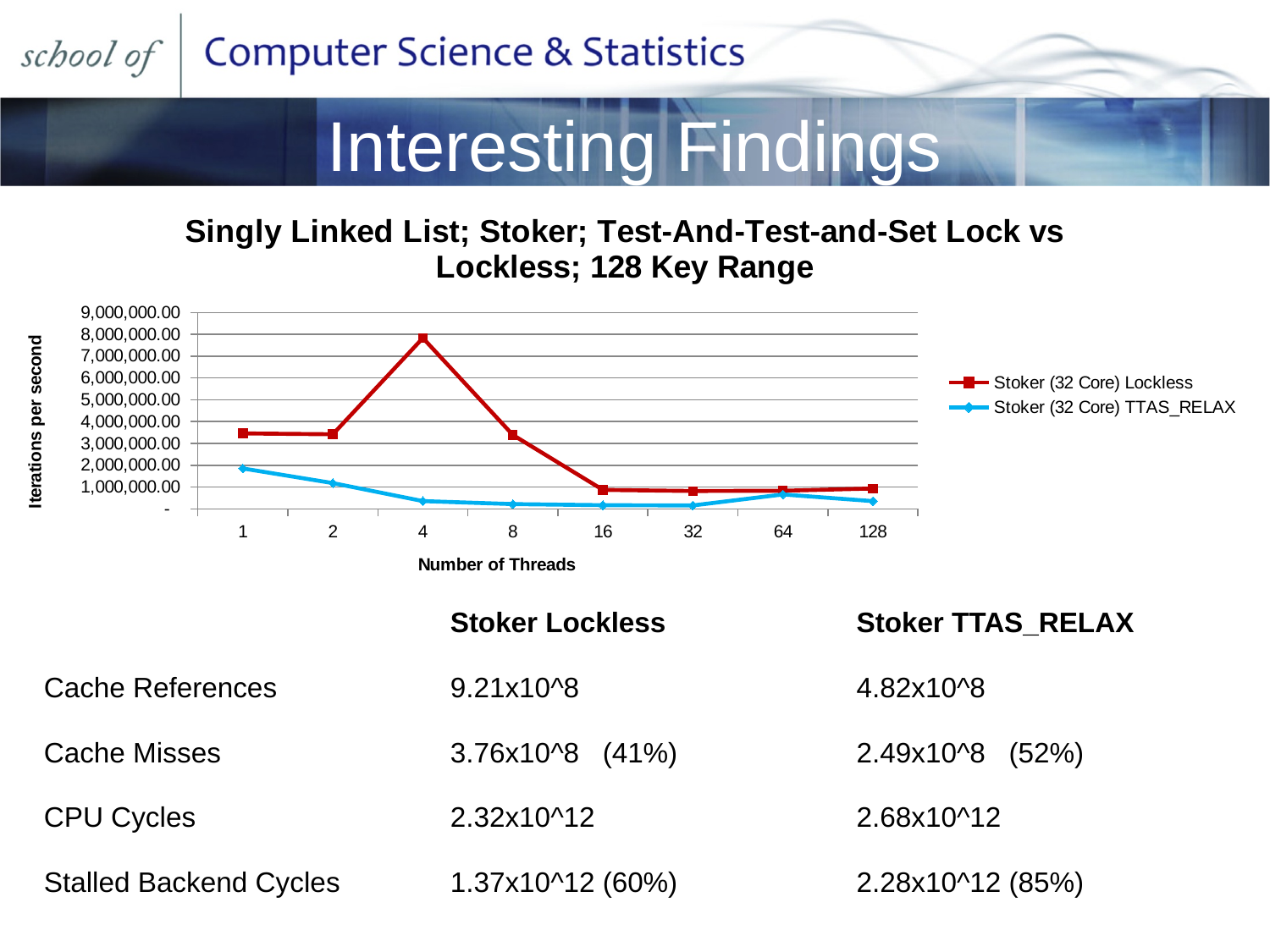

# Interesting Findings

### Chart: Singly Linked List; Stoker; Test-And-Test-and-Set Lock vs Lockless; 128 Key Range

| Category | Stoker (32 Core) Lockless | Stoker (32 Core) TTAS_RELAX |
|---|---|---|
| 1 | 3457942.0 | 1850426.0 |
| 2 | 3416827.0 | 1181226.0 |
| 4 | 7830031.0 | 356901.0 |
| 8 | 3385509.0 | 219340.0 |
| 16 | 868520.0 | 168997.0 |
| 32 | 817838.0 | 155932.0 |
| 64 | 830026.0 | 660067.0 |
| 128 | 933362.0 | 353075.0 |
|  | Stoker Lockless | Stoker TTAS\_RELAX |
| --- | --- | --- |
| Cache References | 9.21x10^8 | 4.82x10^8 |
| Cache Misses | 3.76x10^8 (41%) | 2.49x10^8 (52%) |
| CPU Cycles | 2.32x10^12 | 2.68x10^12 |
| Stalled Backend Cycles | 1.37x10^12 (60%) | 2.28x10^12 (85%) |